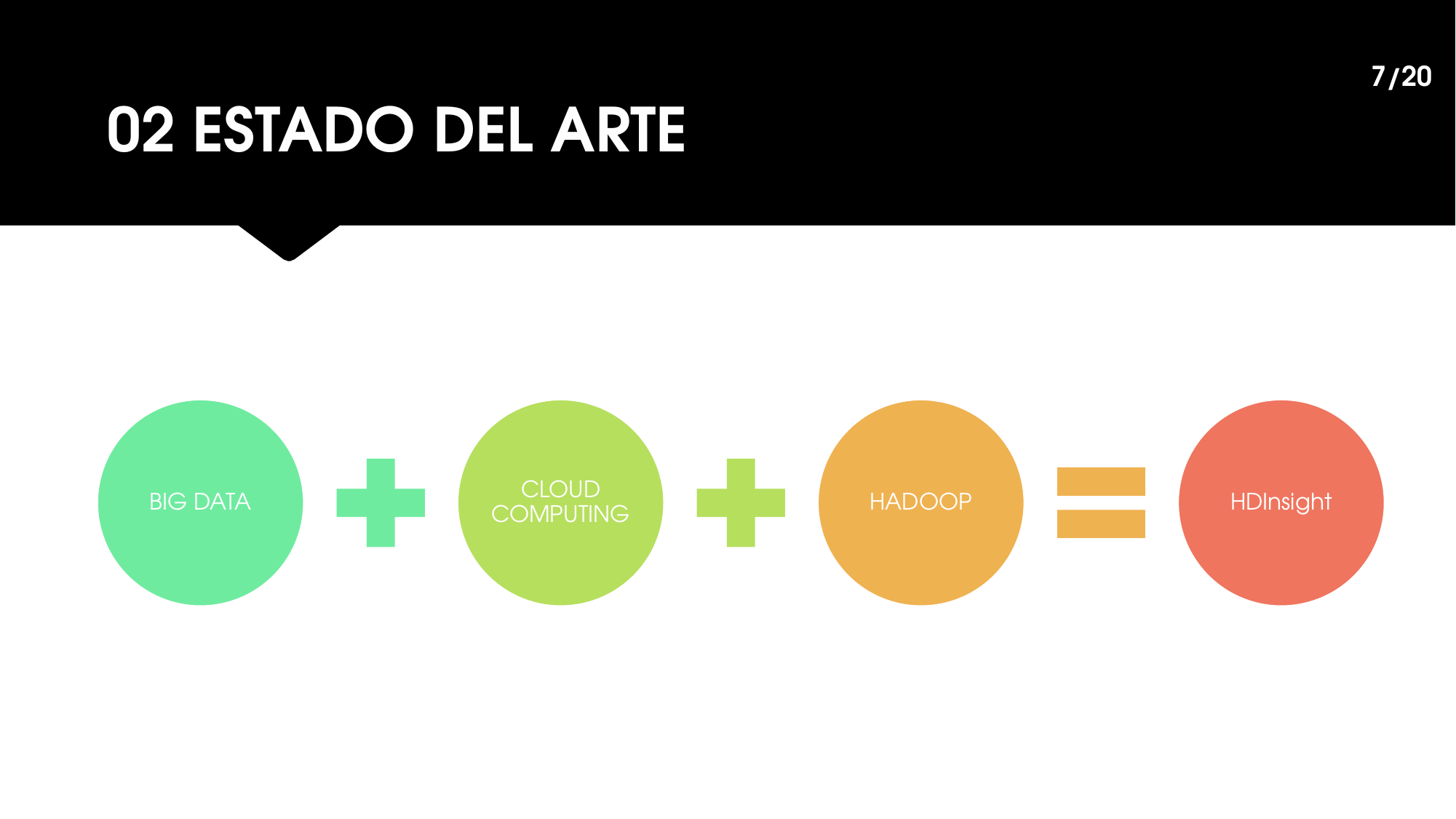

BIG DATA

CLOUD COMPUTING

HADOOP

HDInsight
# 02 ESTADO DEL ARTE
7/20